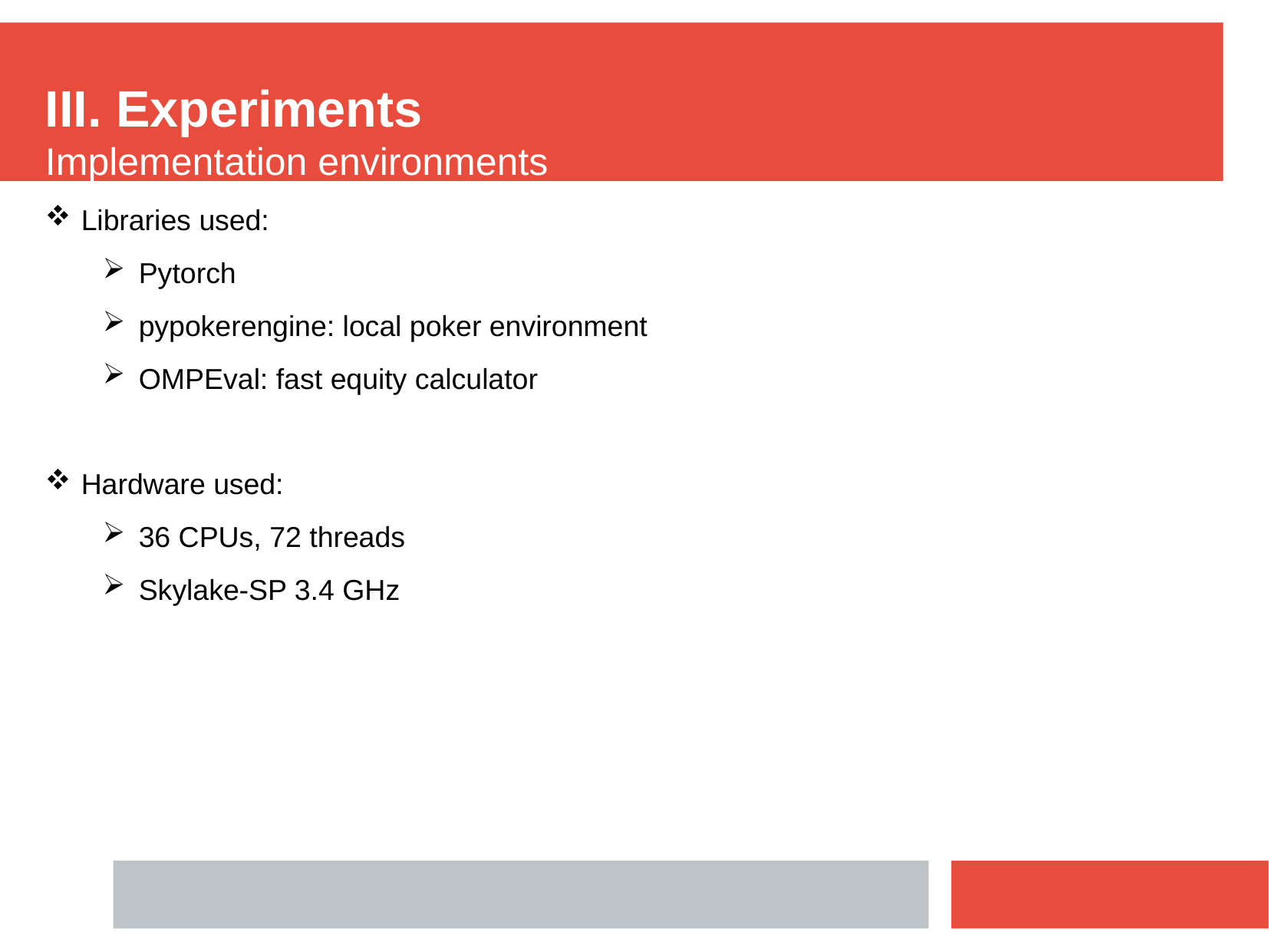

III. Experiments
Implementation environments

Libraries used:
Pytorch
pypokerengine: local poker environment
OMPEval: fast equity calculator

Hardware used:
36 CPUs, 72 threads
Skylake-SP 3.4 GHz